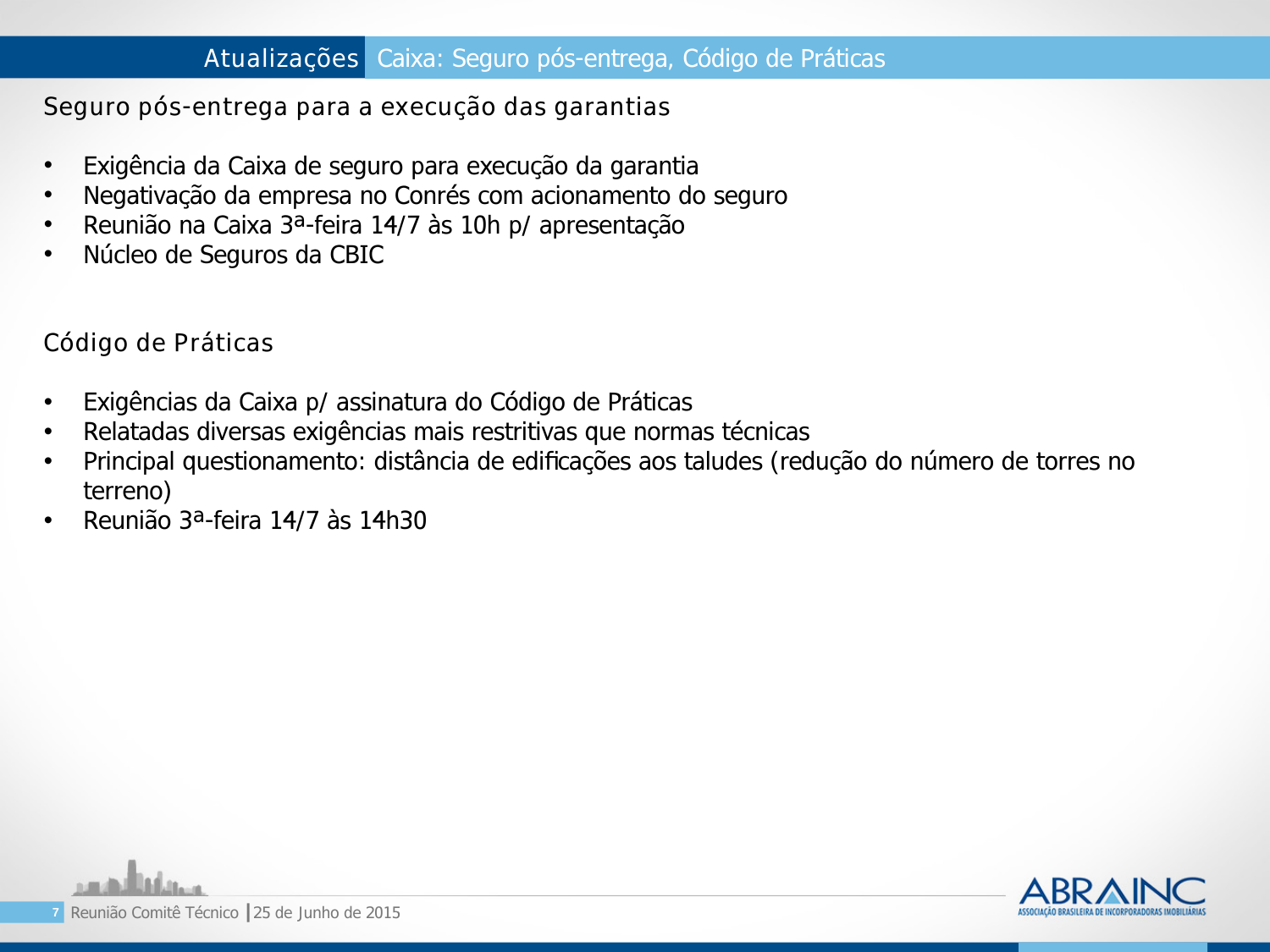

Atualizações
Caixa: Seguro pós-entrega, Código de Práticas
Seguro pós-entrega para a execução das garantias

Exigência da Caixa de seguro para execução da garantia
Negativação da empresa no Conrés com acionamento do seguro
Reunião na Caixa 3ª-feira 14/7 às 10h p/ apresentação
Núcleo de Seguros da CBIC

Código de Práticas

Exigências da Caixa p/ assinatura do Código de Práticas
Relatadas diversas exigências mais restritivas que normas técnicas
Principal questionamento: distância de edificações aos taludes (redução do número de torres no terreno)
Reunião 3ª-feira 14/7 às 14h30